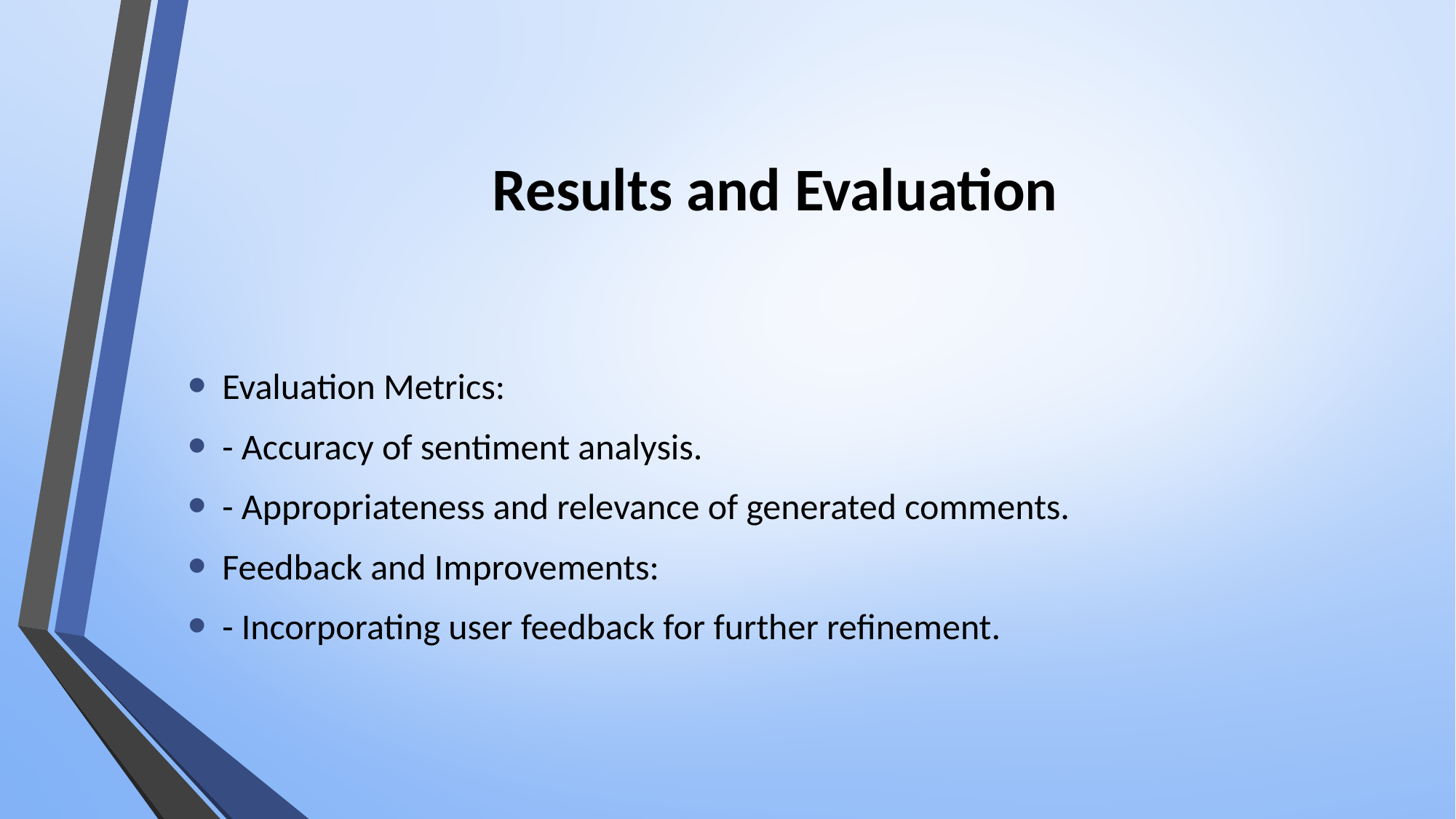

# Results and Evaluation
Evaluation Metrics:
- Accuracy of sentiment analysis.
- Appropriateness and relevance of generated comments.
Feedback and Improvements:
- Incorporating user feedback for further refinement.